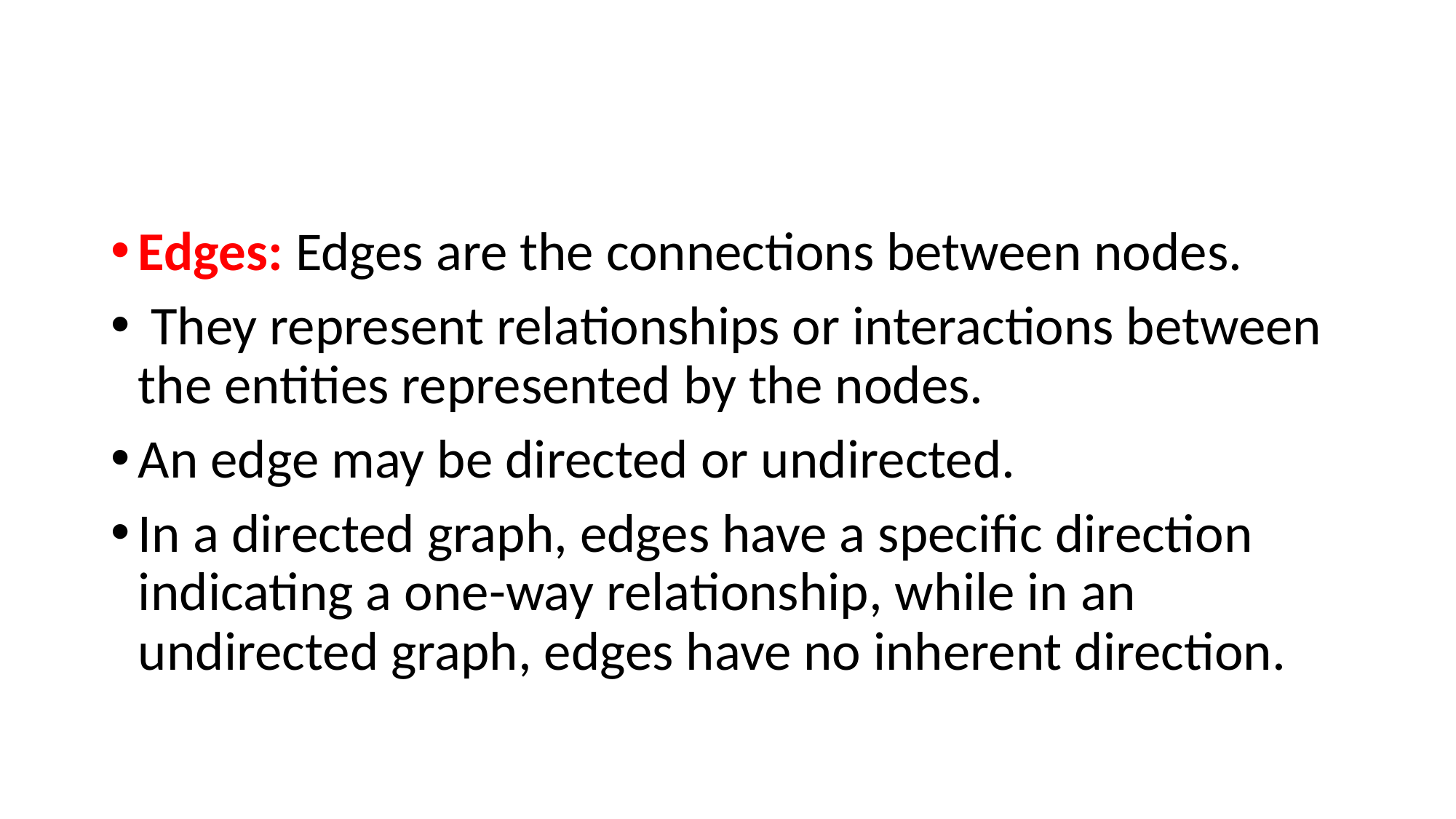

#
Edges: Edges are the connections between nodes.
 They represent relationships or interactions between the entities represented by the nodes.
An edge may be directed or undirected.
In a directed graph, edges have a specific direction indicating a one-way relationship, while in an undirected graph, edges have no inherent direction.